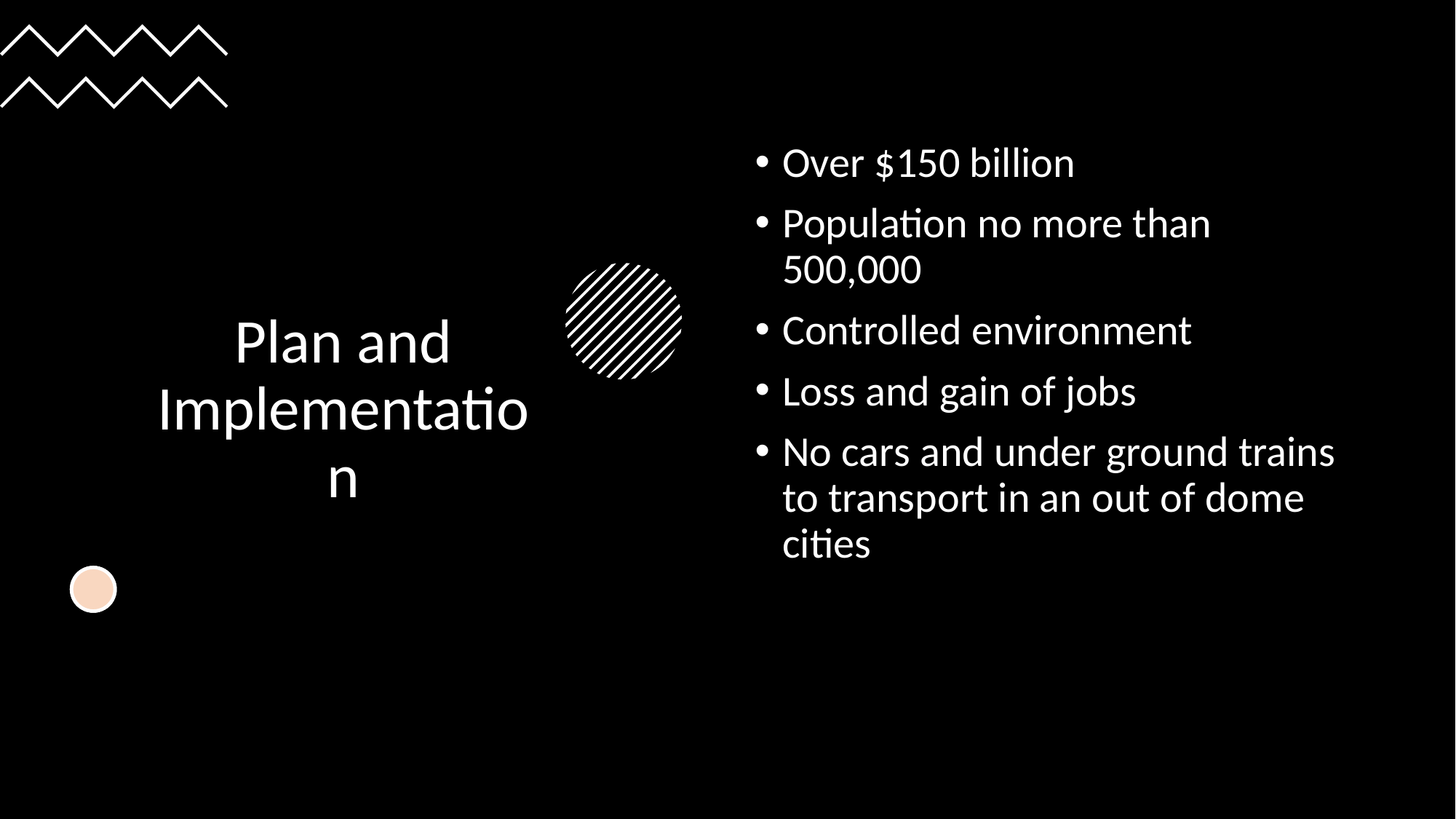

# Plan and Implementation
Over $150 billion
Population no more than 500,000
Controlled environment
Loss and gain of jobs
No cars and under ground trains to transport in an out of dome cities